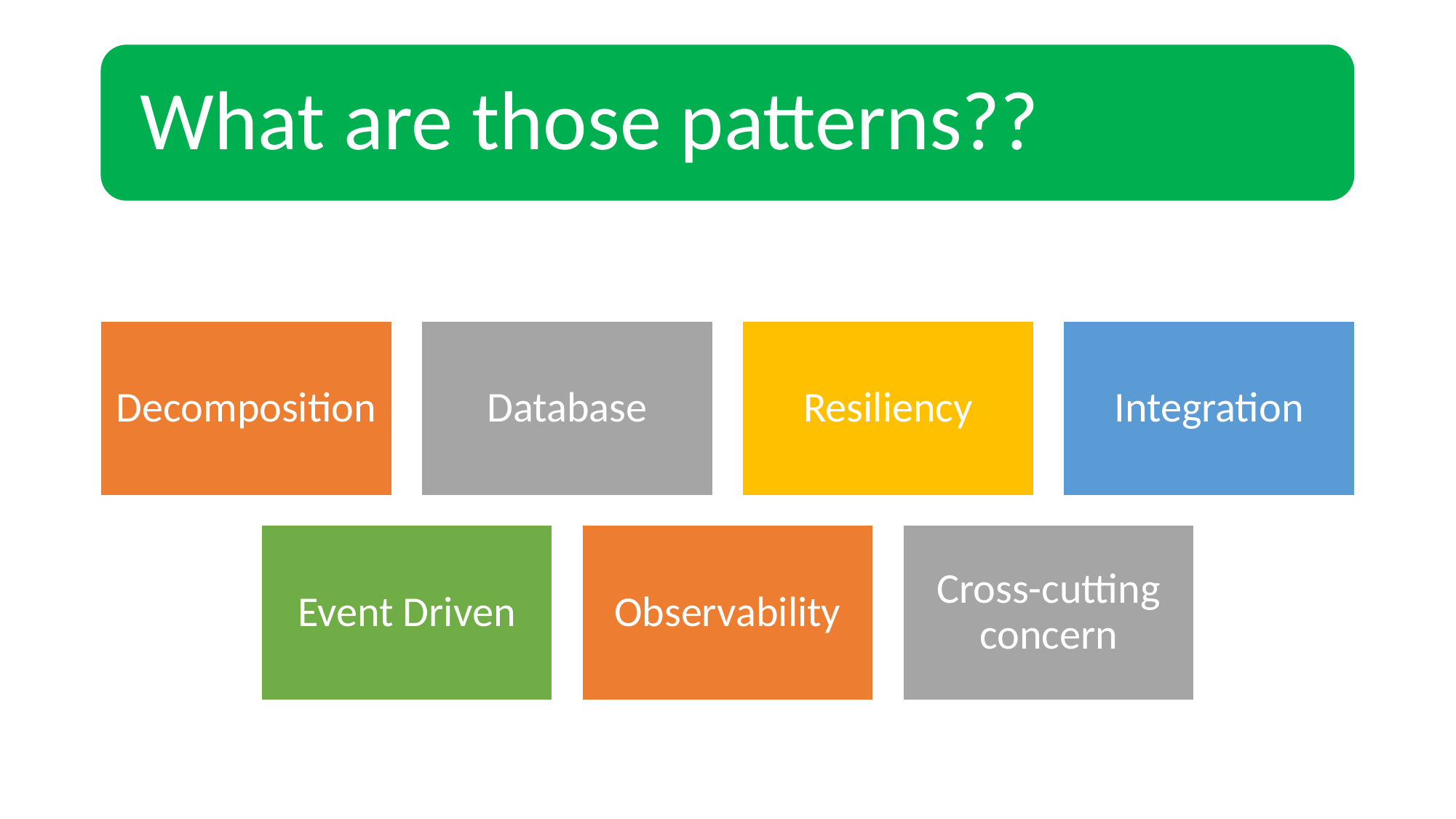

What are those patterns??
Decomposition
Database
Resiliency
Integration
Event Driven
Observability
Cross-cutting concern